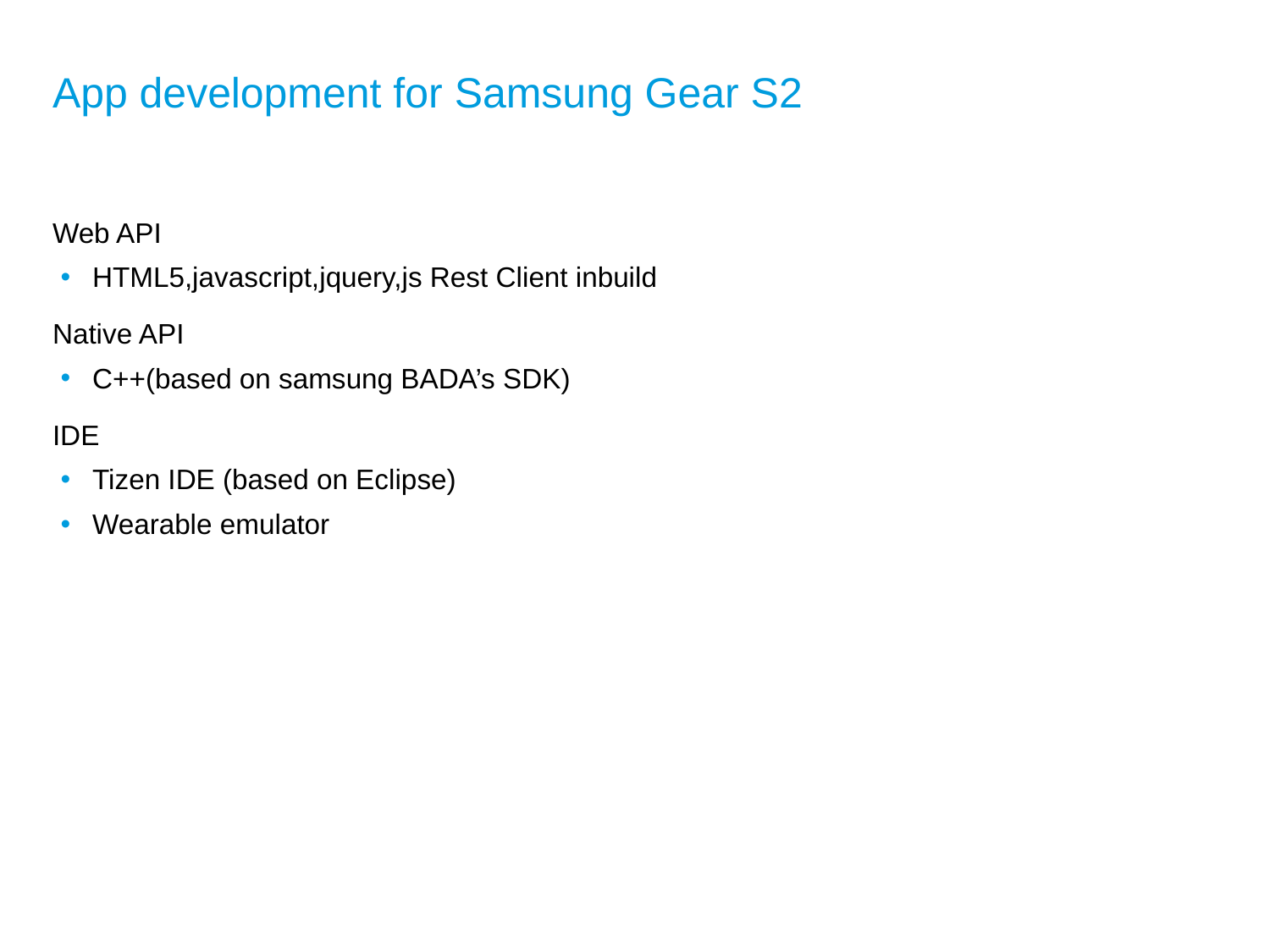

# App development for Samsung Gear S2
Web API
HTML5,javascript,jquery,js Rest Client inbuild
Native API
C++(based on samsung BADA’s SDK)
IDE
Tizen IDE (based on Eclipse)
Wearable emulator